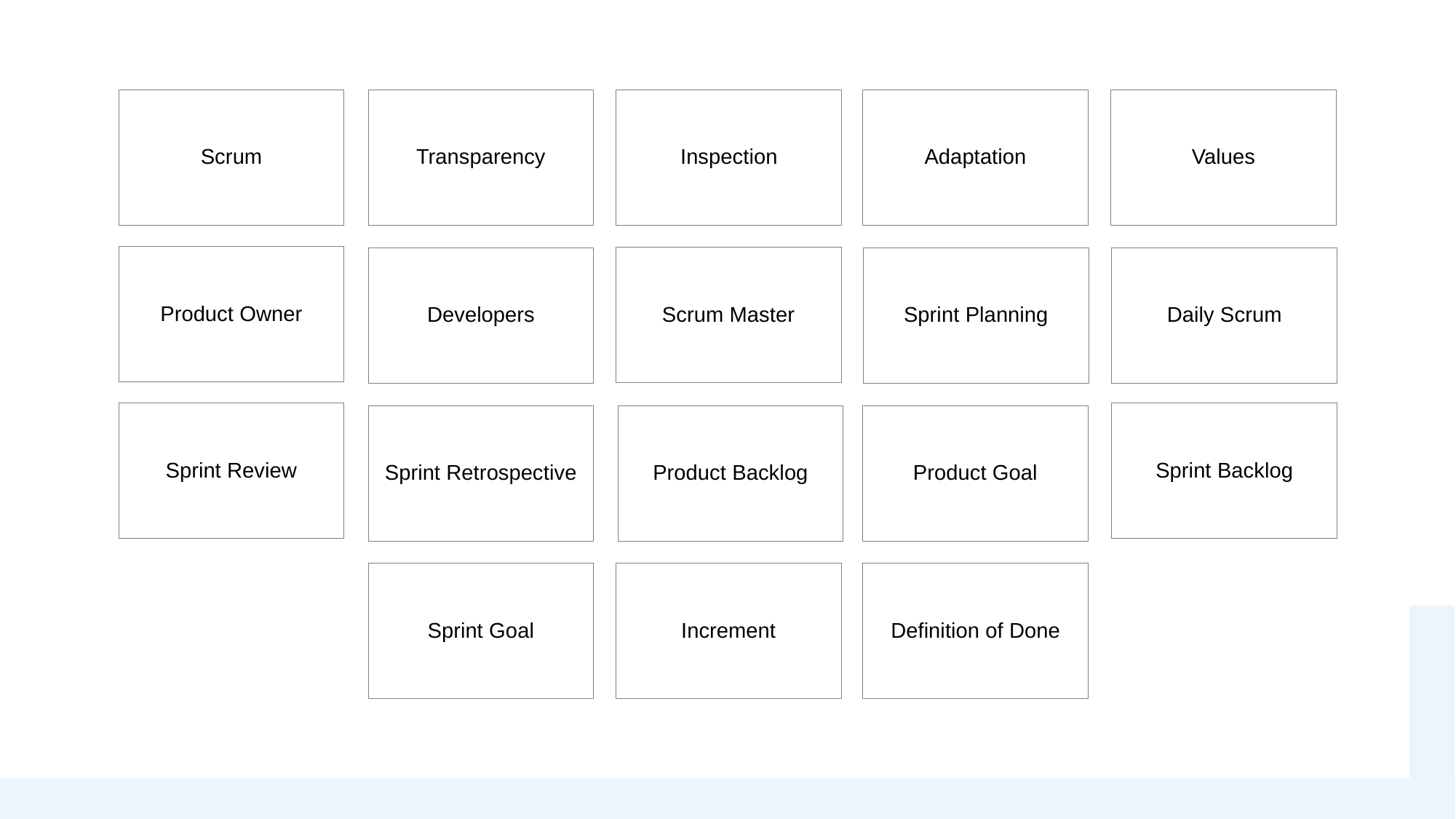

Transparency

Inspection

Adaptation

Values

Scrum

Product Owner

Scrum Master

Developers

Sprint Planning

Daily Scrum

Sprint Review

Sprint Backlog

Sprint Retrospective

Product Backlog

Product Goal

Sprint Goal

Increment

Definition of Done